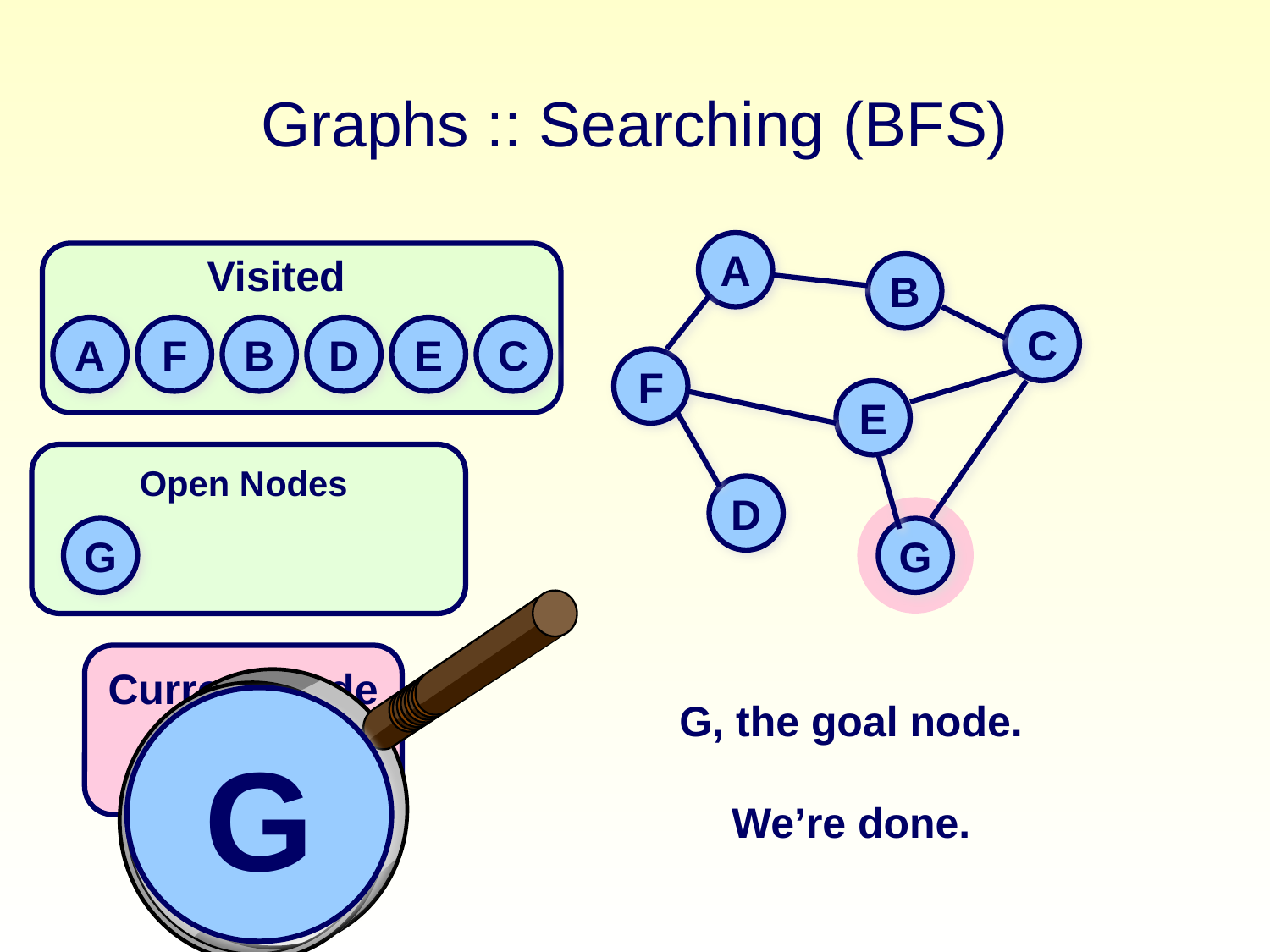

# Graphs :: Searching (BFS)
A

Visited
B

C
A
F
B
D
E
C
F

E

Open Nodes

D

G
G

G

Current Node

G, the goal node.

We’re done.
G